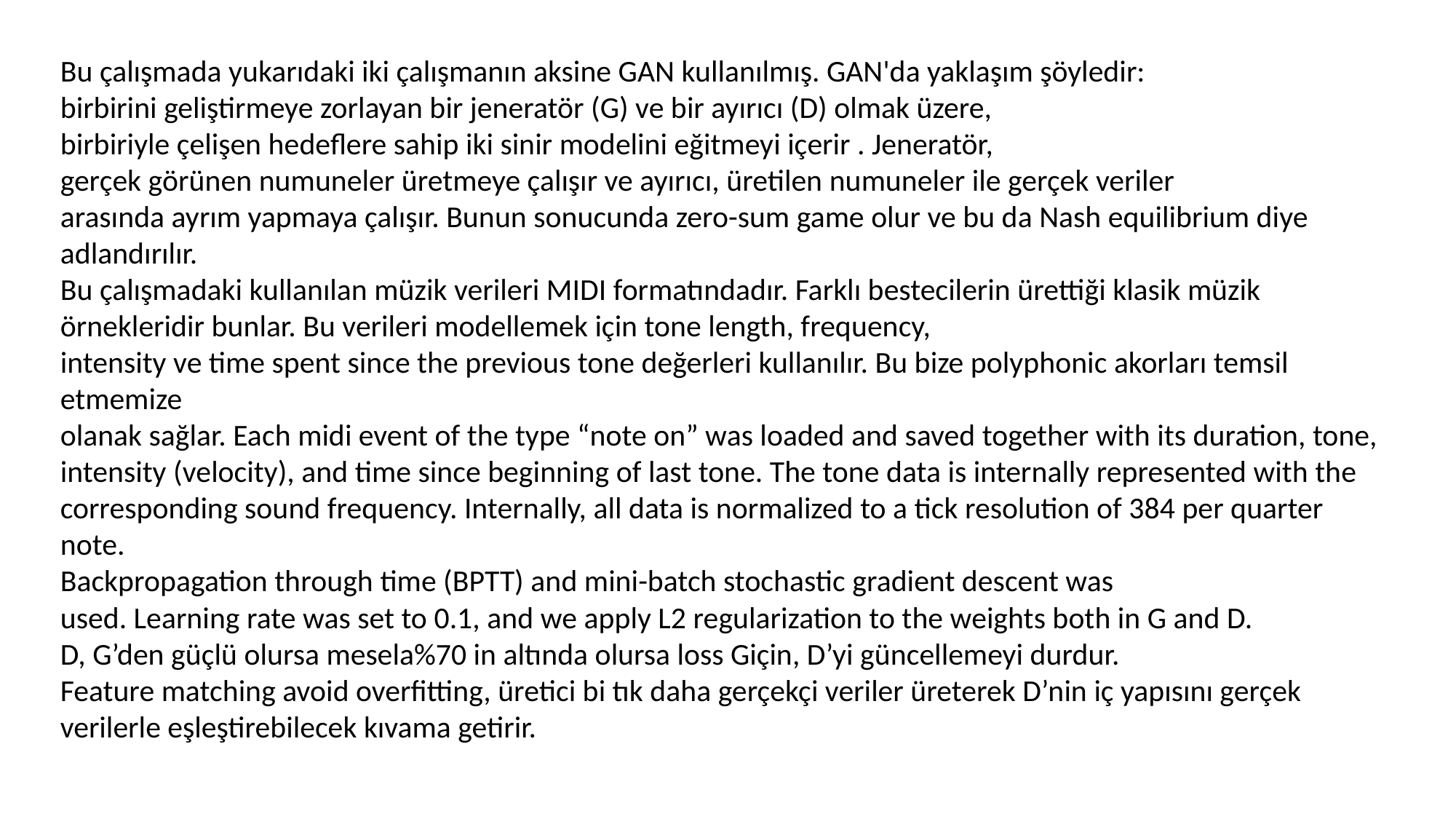

Bu çalışmada yukarıdaki iki çalışmanın aksine GAN kullanılmış. GAN'da yaklaşım şöyledir:
birbirini geliştirmeye zorlayan bir jeneratör (G) ve bir ayırıcı (D) olmak üzere,
birbiriyle çelişen hedeflere sahip iki sinir modelini eğitmeyi içerir . Jeneratör,
gerçek görünen numuneler üretmeye çalışır ve ayırıcı, üretilen numuneler ile gerçek veriler
arasında ayrım yapmaya çalışır. Bunun sonucunda zero-sum game olur ve bu da Nash equilibrium diye adlandırılır.
Bu çalışmadaki kullanılan müzik verileri MIDI formatındadır. Farklı bestecilerin ürettiği klasik müzik örnekleridir bunlar. Bu verileri modellemek için tone length, frequency,
intensity ve time spent since the previous tone değerleri kullanılır. Bu bize polyphonic akorları temsil etmemize
olanak sağlar. Each midi event of the type “note on” was loaded and saved together with its duration, tone, intensity (velocity), and time since beginning of last tone. The tone data is internally represented with the corresponding sound frequency. Internally, all data is normalized to a tick resolution of 384 per quarter note.
Backpropagation through time (BPTT) and mini-batch stochastic gradient descent was
used. Learning rate was set to 0.1, and we apply L2 regularization to the weights both in G and D.
D, G’den güçlü olursa mesela%70 in altında olursa loss Giçin, D’yi güncellemeyi durdur.
Feature matching avoid overfitting, üretici bi tık daha gerçekçi veriler üreterek D’nin iç yapısını gerçek verilerle eşleştirebilecek kıvama getirir.